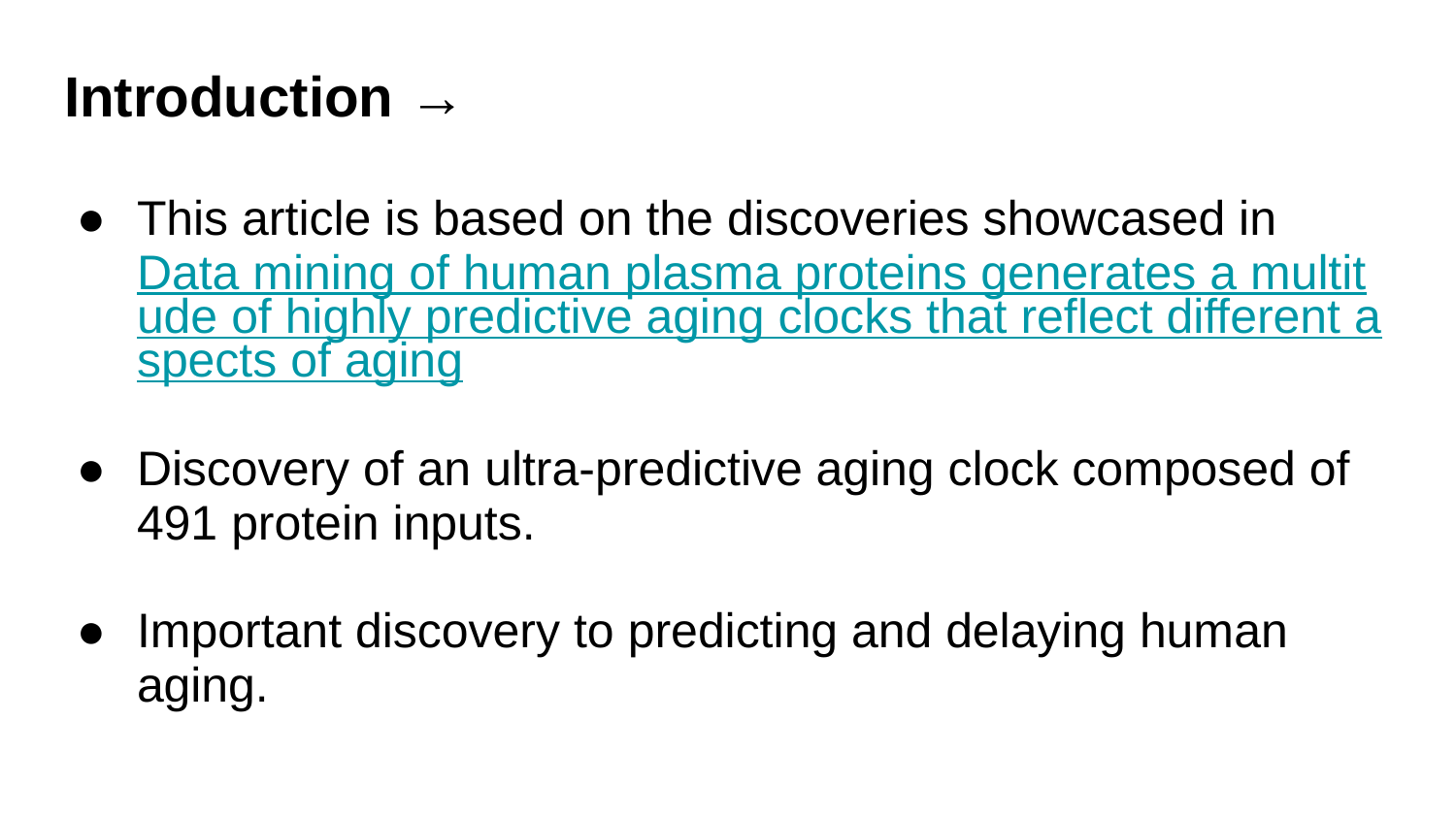

Introduction →

This article is based on the discoveries showcased in Data mining of human plasma proteins generates a multitude of highly predictive aging clocks that reflect different aspects of aging

Discovery of an ultra-predictive aging clock composed of 491 protein inputs.

Important discovery to predicting and delaying human aging.